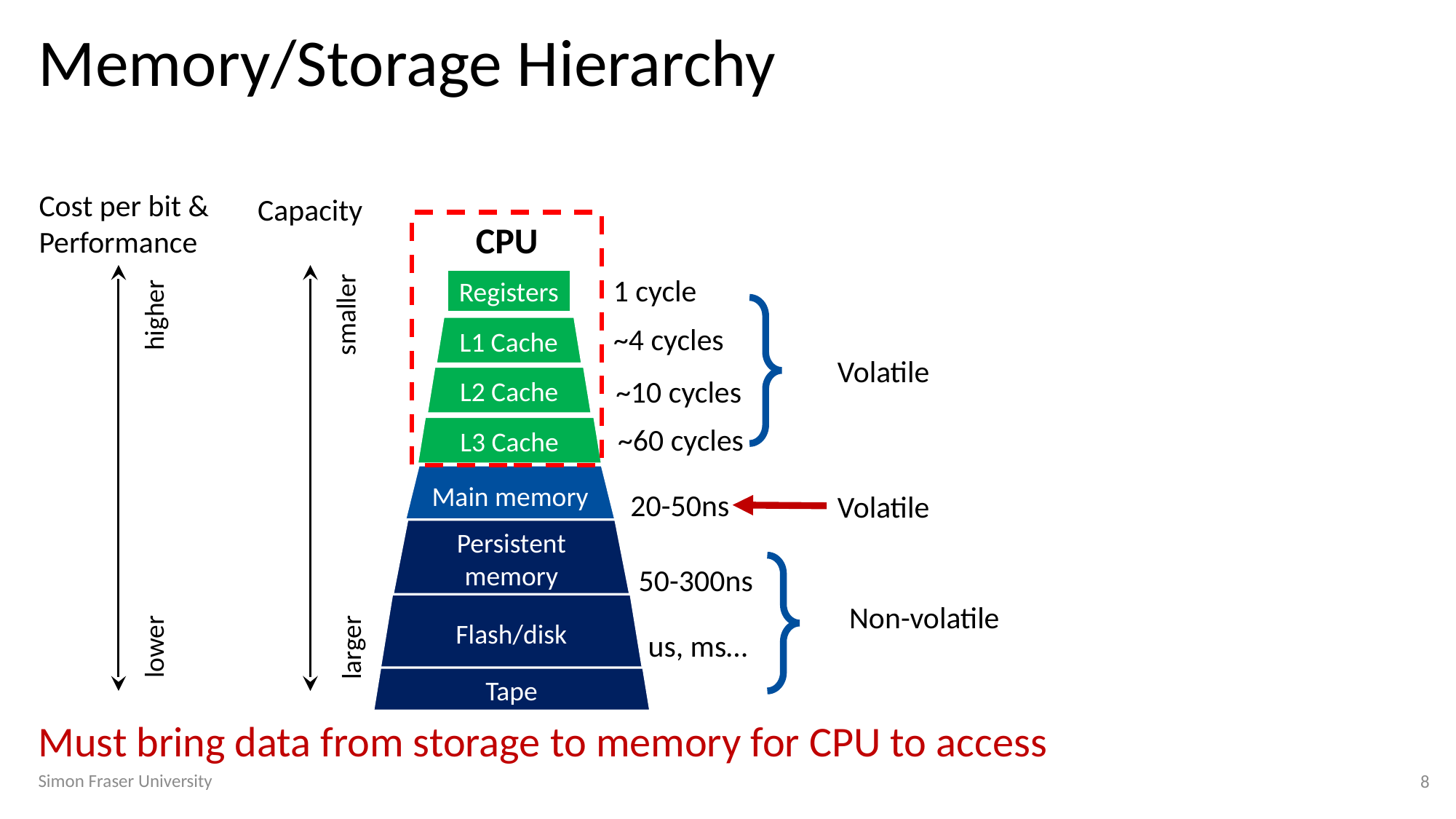

# Memory/Storage Hierarchy

Cost per bit &
Performance
Capacity
CPU
1 cycle
Registers

higher
smaller
~4 cycles
L1 Cache
Volatile
L2 Cache
~10 cycles
~60 cycles
L3 Cache
Main memory
20-50ns
Volatile
Persistent memory

50-300ns
Non-volatile
Flash/disk
us, ms…
lower
larger
Tape
Must bring data from storage to memory for CPU to access
8